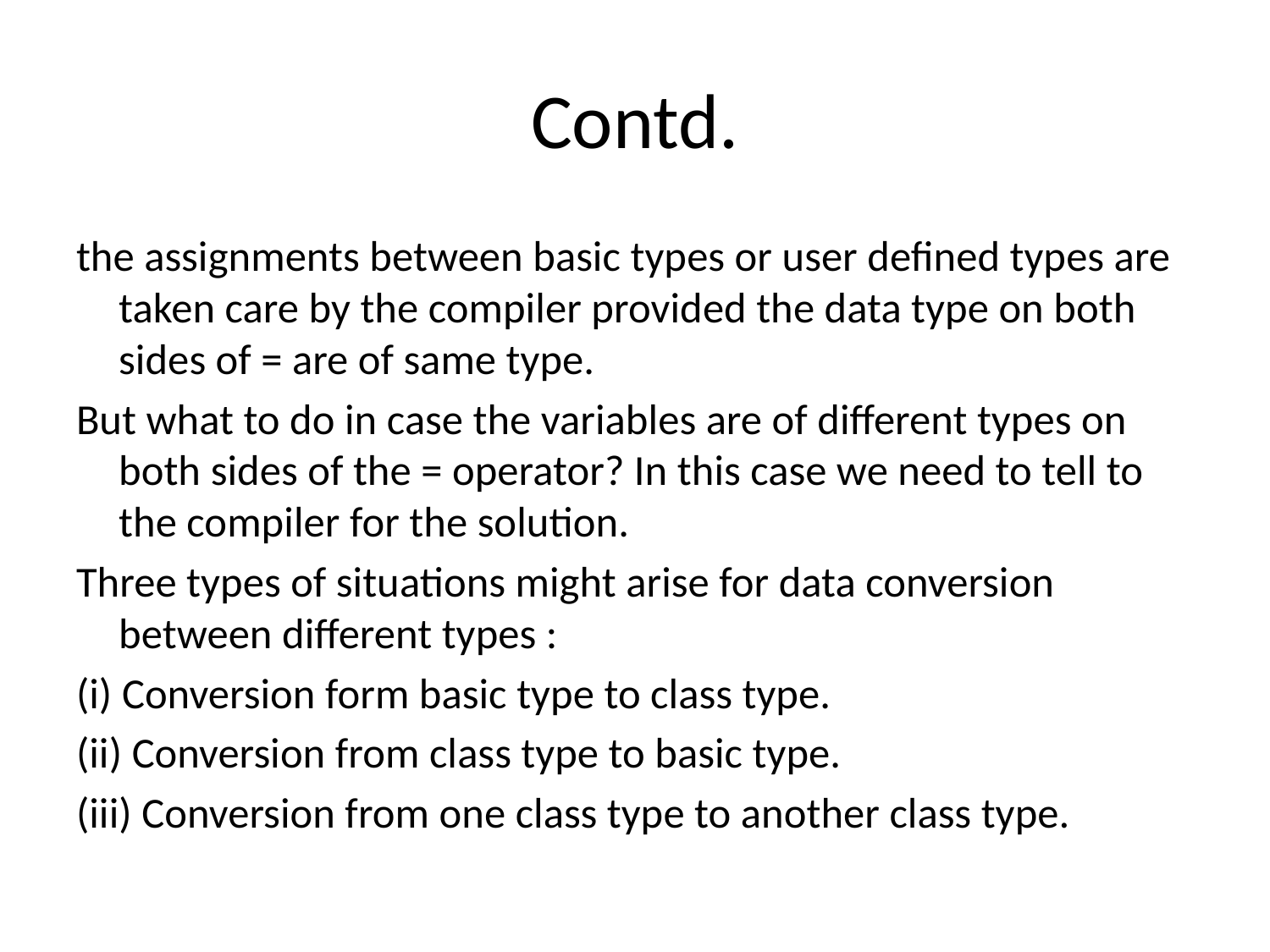

# Contd.
the assignments between basic types or user defined types are taken care by the compiler provided the data type on both sides of = are of same type.
But what to do in case the variables are of different types on both sides of the = operator? In this case we need to tell to the compiler for the solution.
Three types of situations might arise for data conversion between different types :
(i) Conversion form basic type to class type.
(ii) Conversion from class type to basic type.
(iii) Conversion from one class type to another class type.